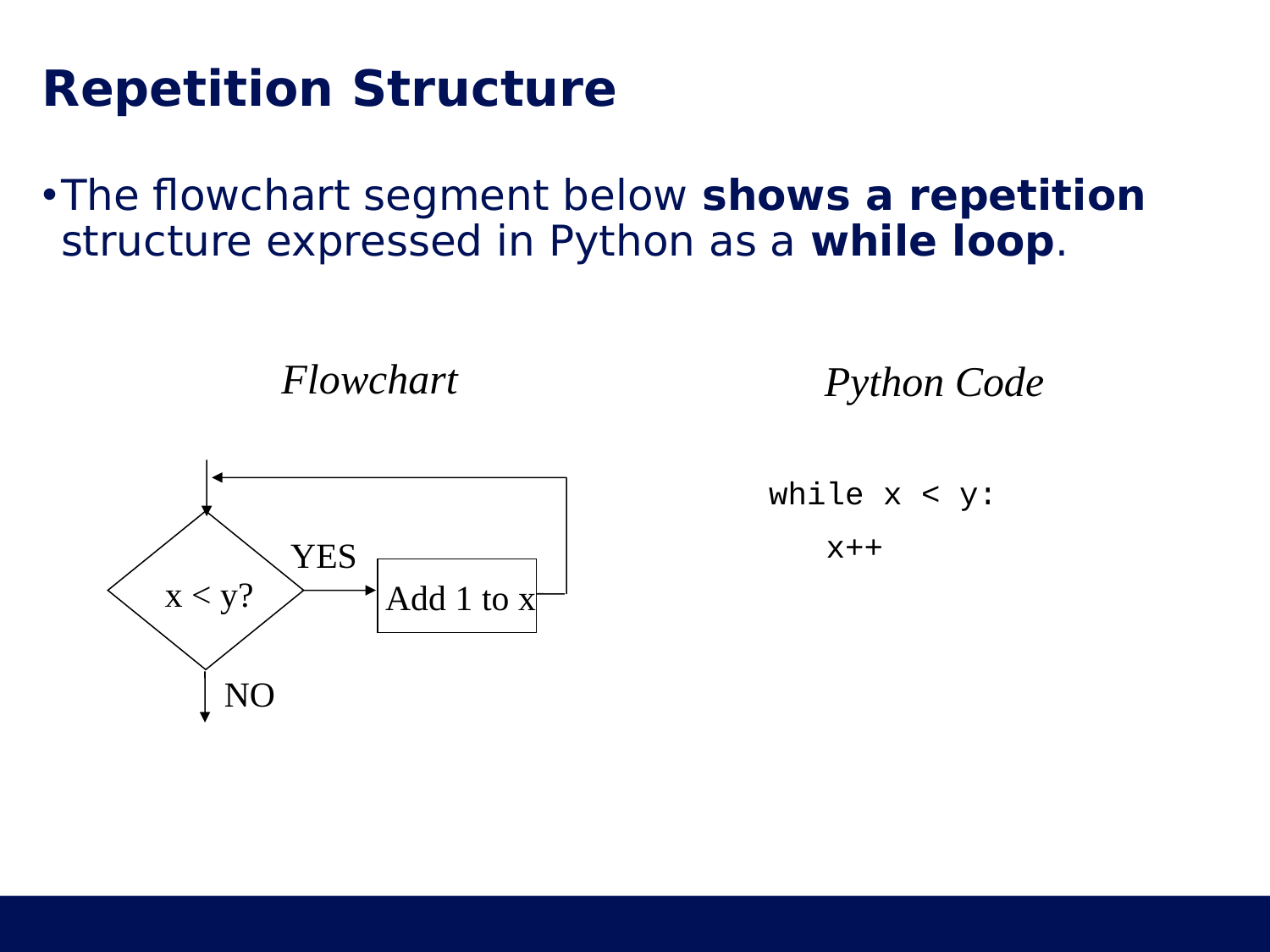

# Repetition Structure
The flowchart segment below shows a repetition structure expressed in Python as a while loop.
Flowchart

x < y?
Add 1 to x
YES
NO
Python Code
while x < y:
   x++